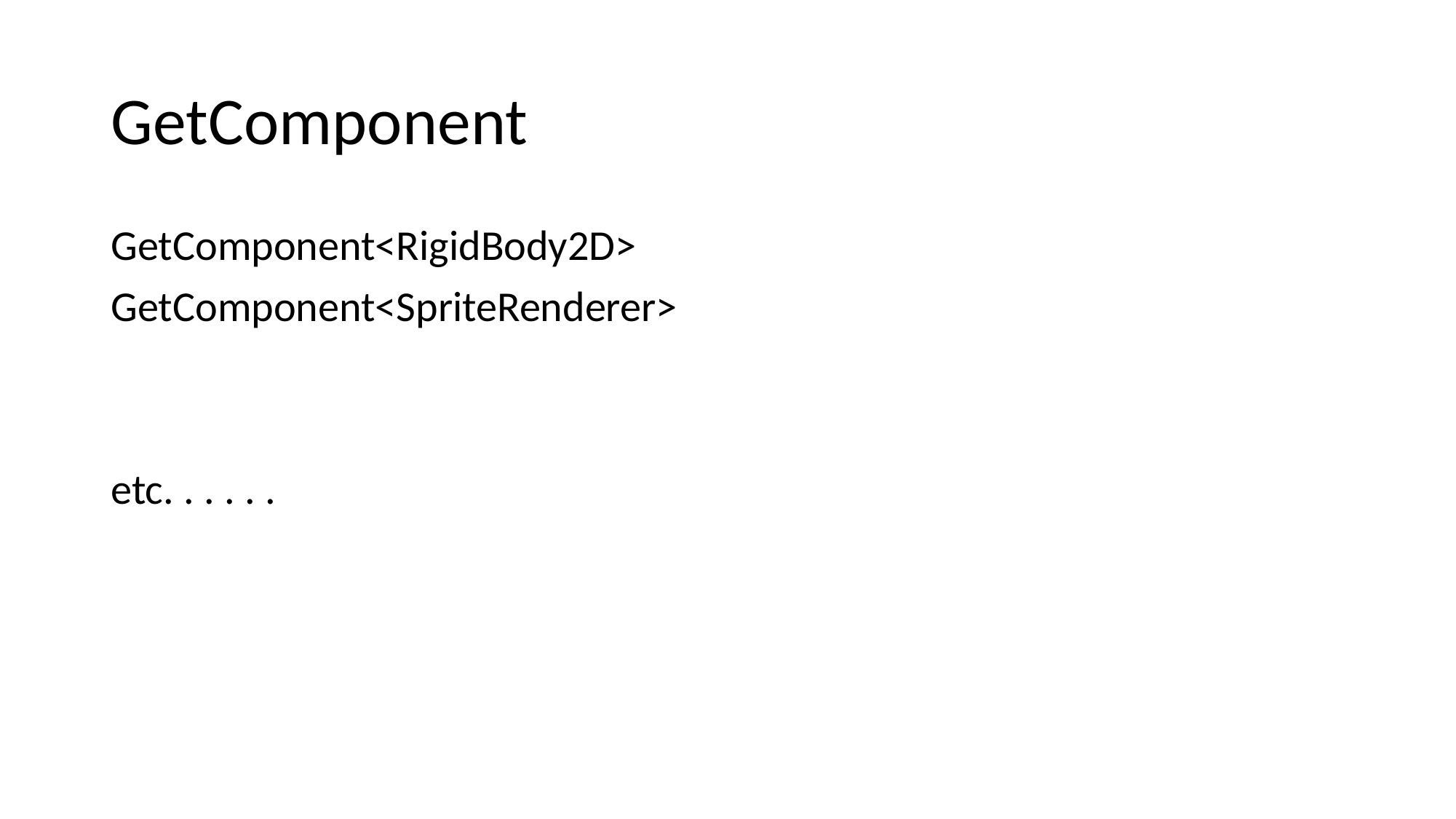

# GetComponent
GetComponent<RigidBody2D>
GetComponent<SpriteRenderer>

etc. . . . . .